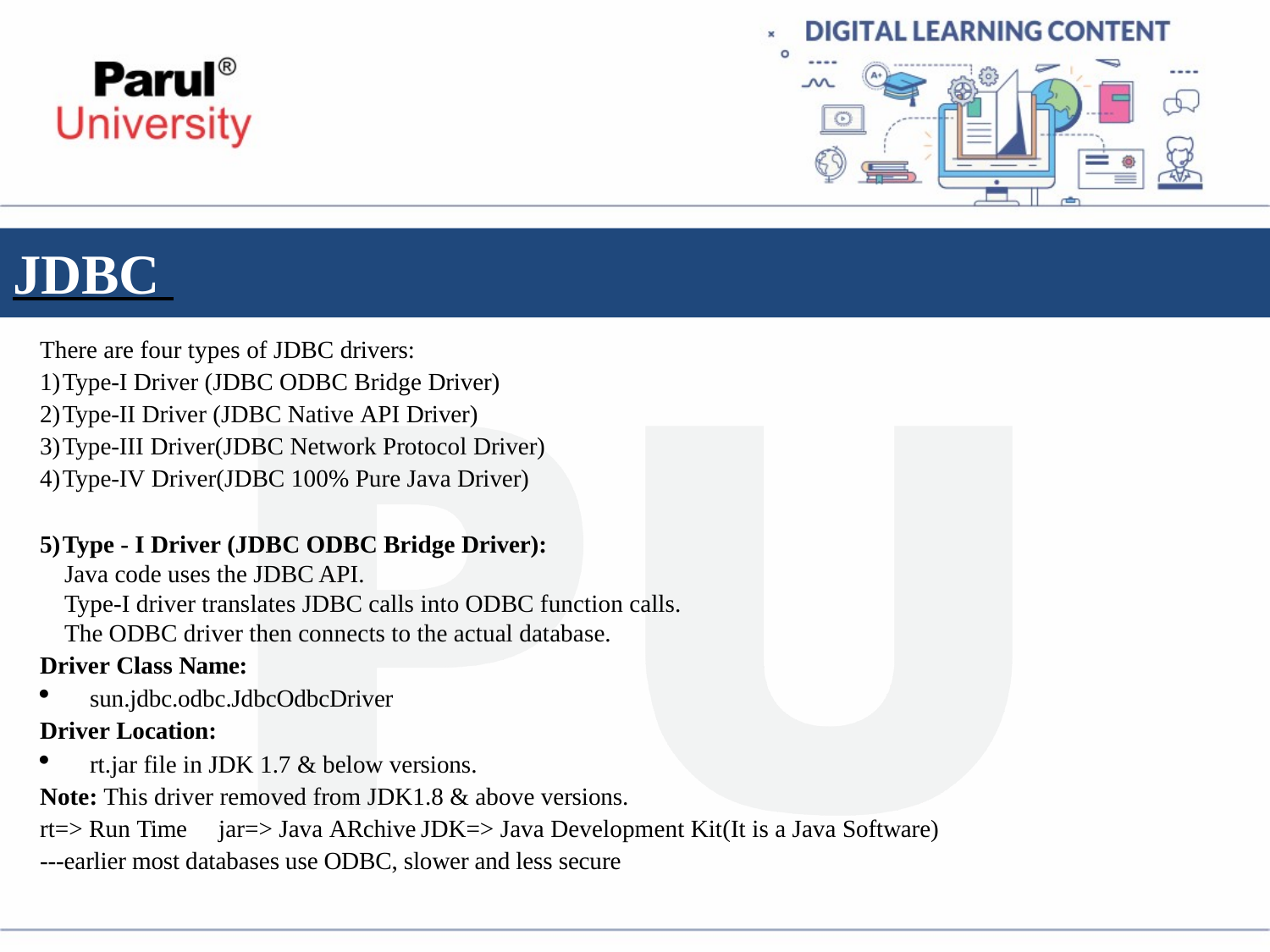

# JDBC
There are four types of JDBC drivers:
Type-I Driver (JDBC ODBC Bridge Driver)
Type-II Driver (JDBC Native API Driver)
Type-III Driver(JDBC Network Protocol Driver)
Type-IV Driver(JDBC 100% Pure Java Driver)

Type - I Driver (JDBC ODBC Bridge Driver):
	Java code uses the JDBC API.
	Type-I driver translates JDBC calls into ODBC function calls.
	The ODBC driver then connects to the actual database.
Driver Class Name:
sun.jdbc.odbc.JdbcOdbcDriver
Driver Location:
rt.jar file in JDK 1.7 & below versions.
Note: This driver removed from JDK1.8 & above versions.
rt=> Run Time	jar=> Java ARchive	JDK=> Java Development Kit(It is a Java Software)
---earlier most databases use ODBC, slower and less secure